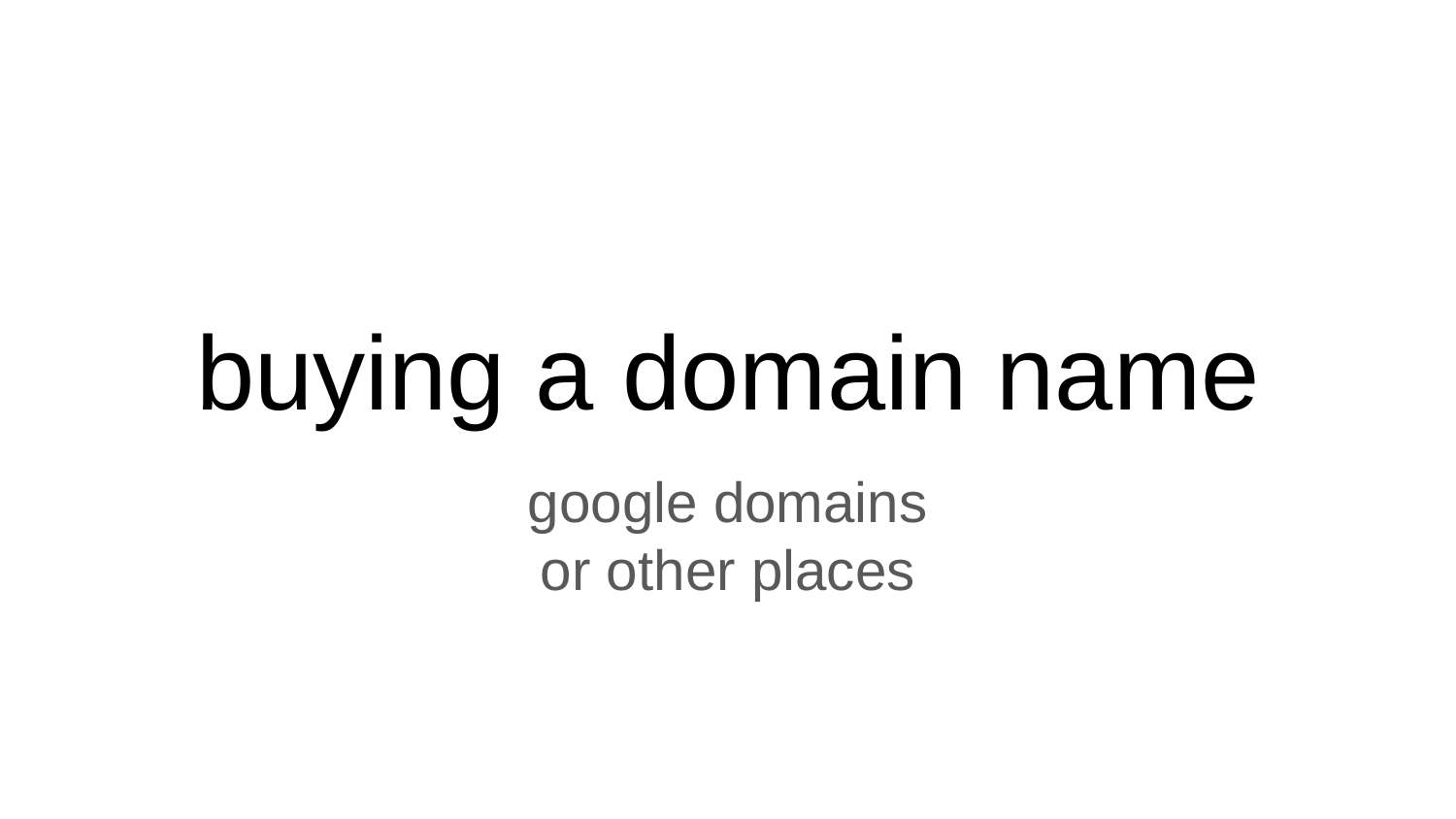

# buying a domain name
google domains
or other places